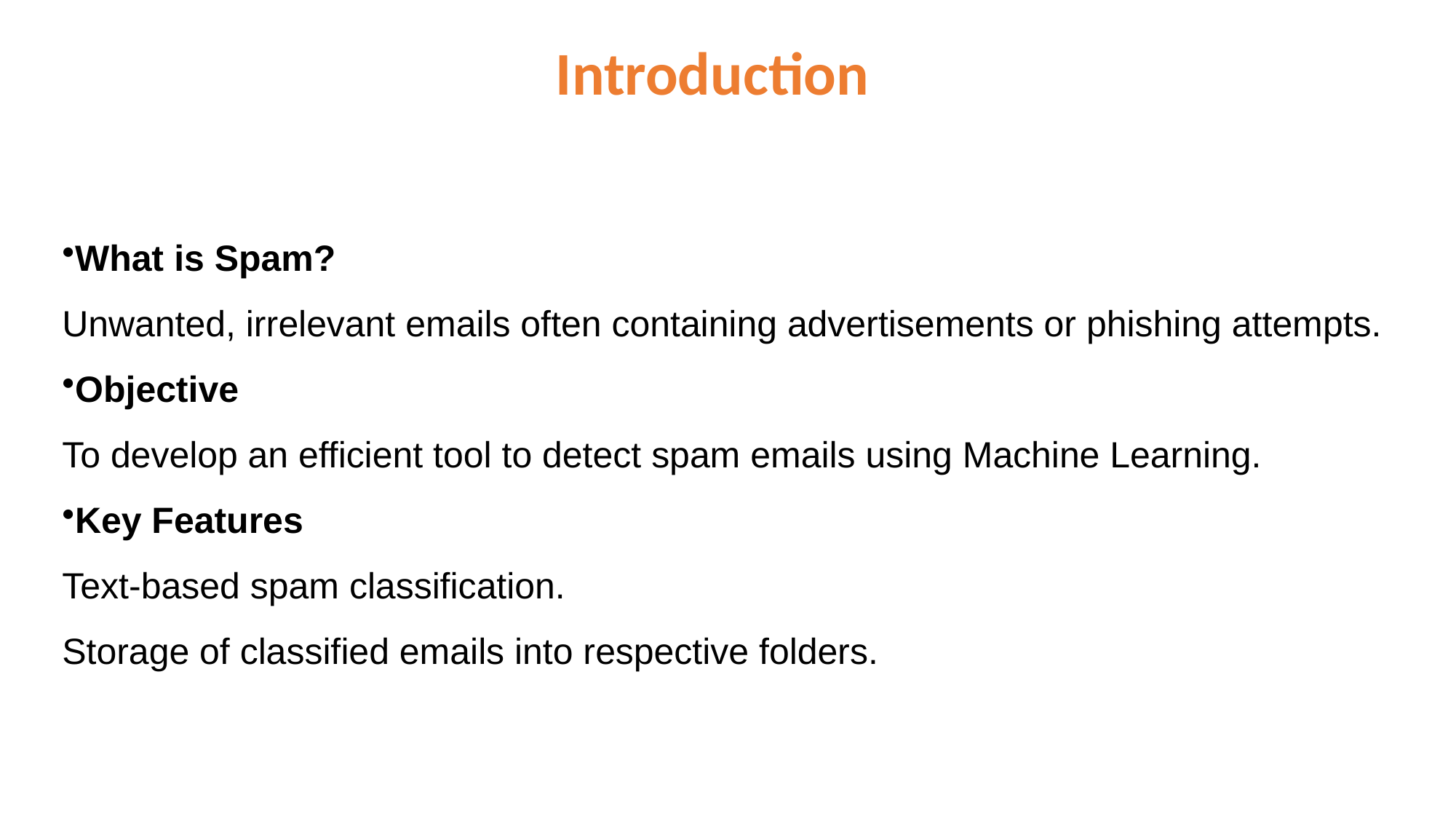

Introduction
What is Spam?
Unwanted, irrelevant emails often containing advertisements or phishing attempts.
Objective
To develop an efficient tool to detect spam emails using Machine Learning.
Key Features
Text-based spam classification.
Storage of classified emails into respective folders.